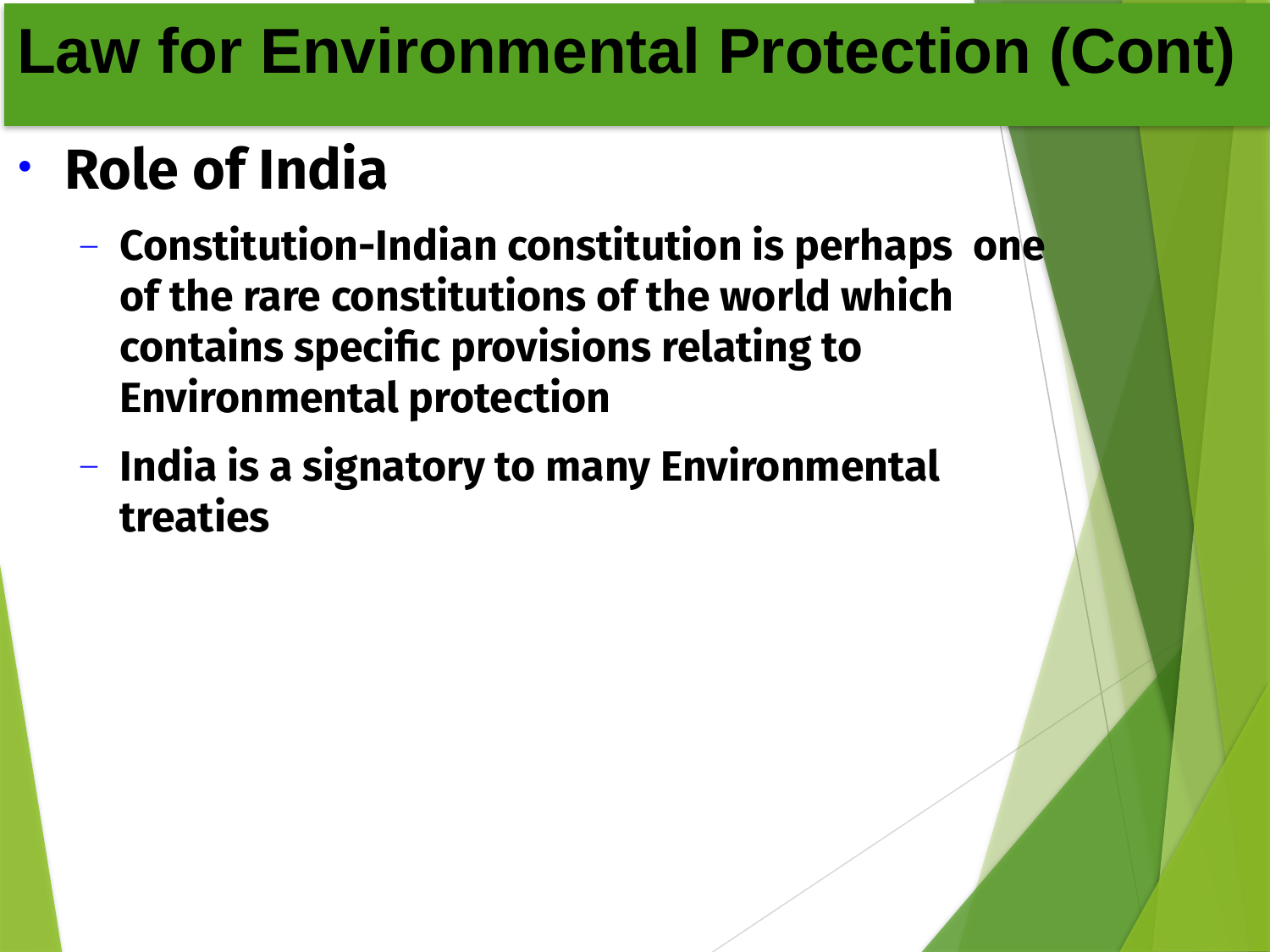

Law for Environmental Protection (Cont)
Role of India
Constitution-Indian constitution is perhaps  one of the rare constitutions of the world which contains specific provisions relating to Environmental protection
India is a signatory to many Environmental treaties